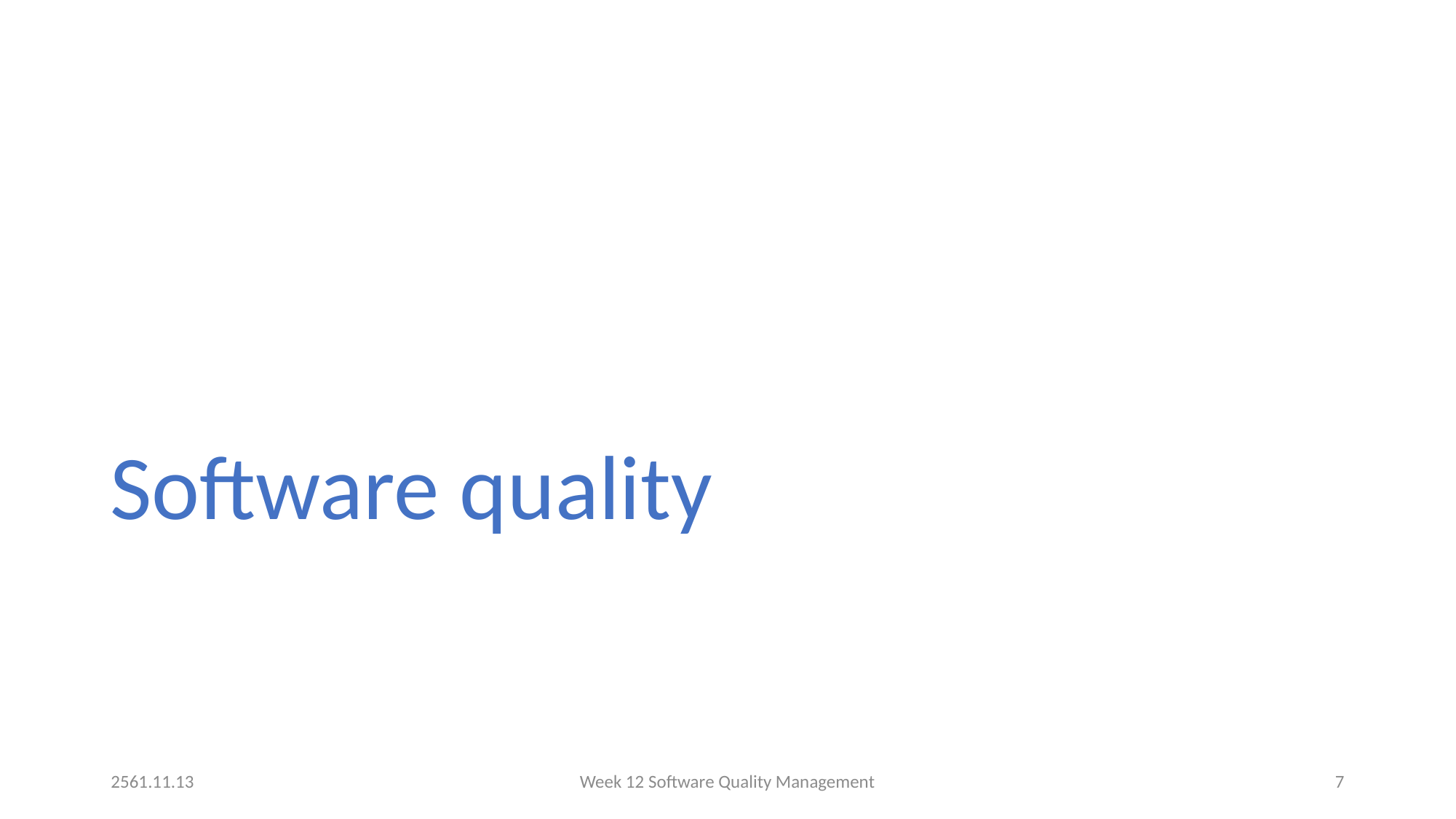

# Software quality

2561.11.13
Week 12 Software Quality Management
7